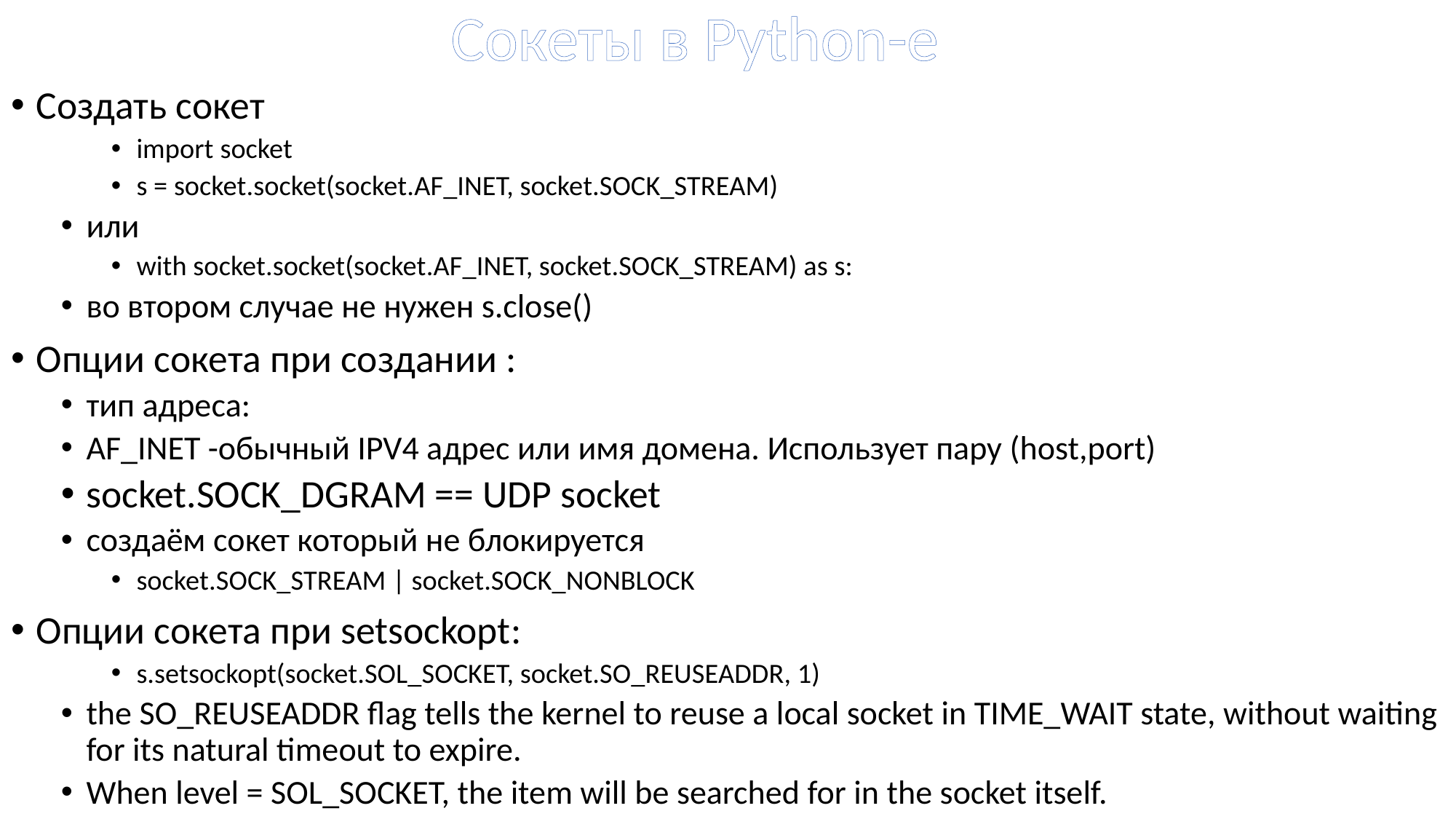

# Сокеты в Python-е
Создать сокет
import socket
s = socket.socket(socket.AF_INET, socket.SOCK_STREAM)
или
with socket.socket(socket.AF_INET, socket.SOCK_STREAM) as s:
во втором случае не нужен s.close()
Опции сокета при создании :
тип адреса:
AF_INET -обычный IPV4 адрес или имя домена. Использует пару (host,port)
socket.SOCK_DGRAM == UDP socket
создаём сокет который не блокируется
socket.SOCK_STREAM | socket.SOCK_NONBLOCK
Опции сокета при setsockopt:
s.setsockopt(socket.SOL_SOCKET, socket.SO_REUSEADDR, 1)
the SO_REUSEADDR flag tells the kernel to reuse a local socket in TIME_WAIT state, without waiting for its natural timeout to expire.
When level = SOL_SOCKET, the item will be searched for in the socket itself.